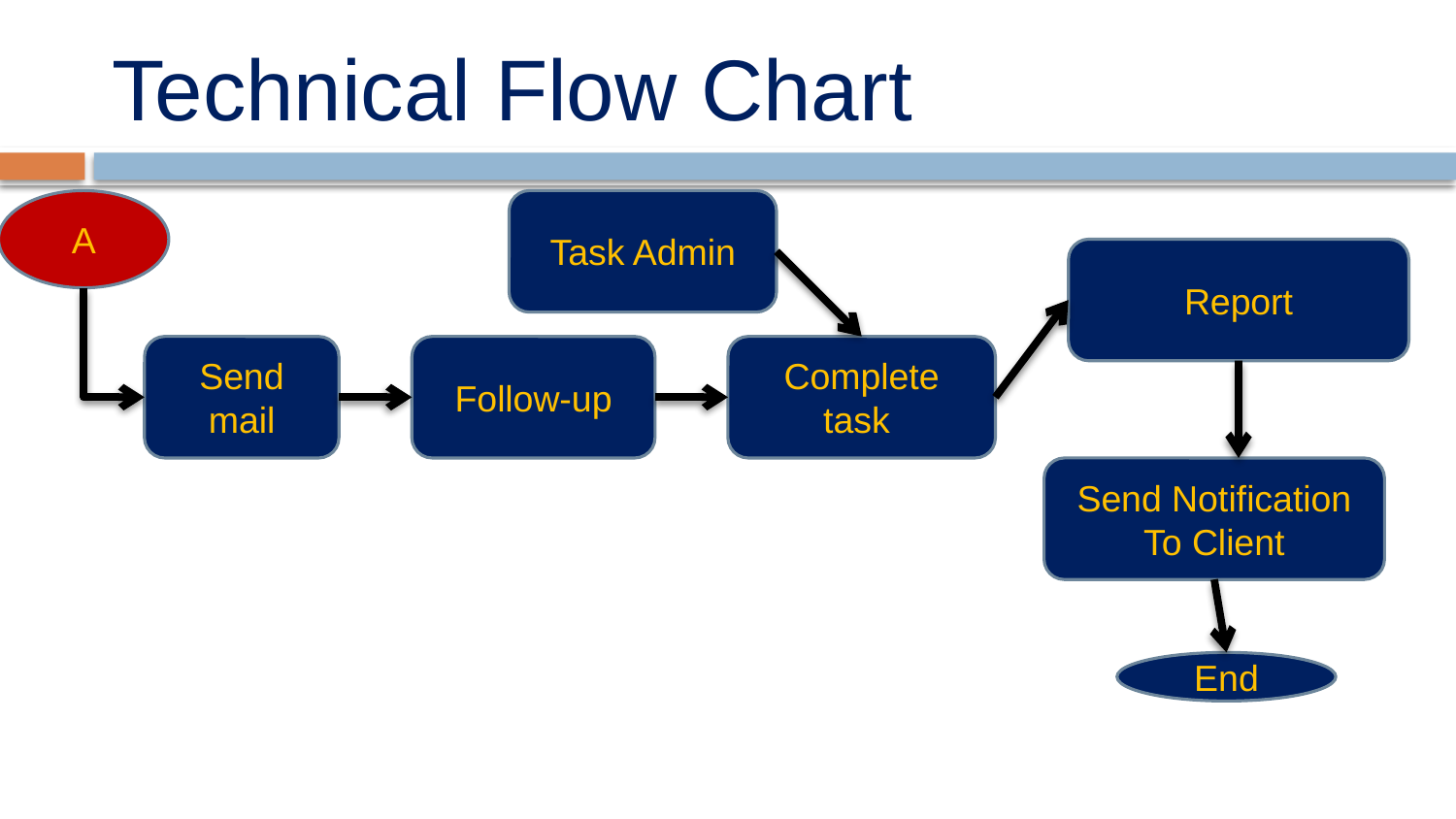

# Technical Flow Chart
A
Task Admin
Report
Send mail
Follow-up
Complete task
Send Notification To Client
End